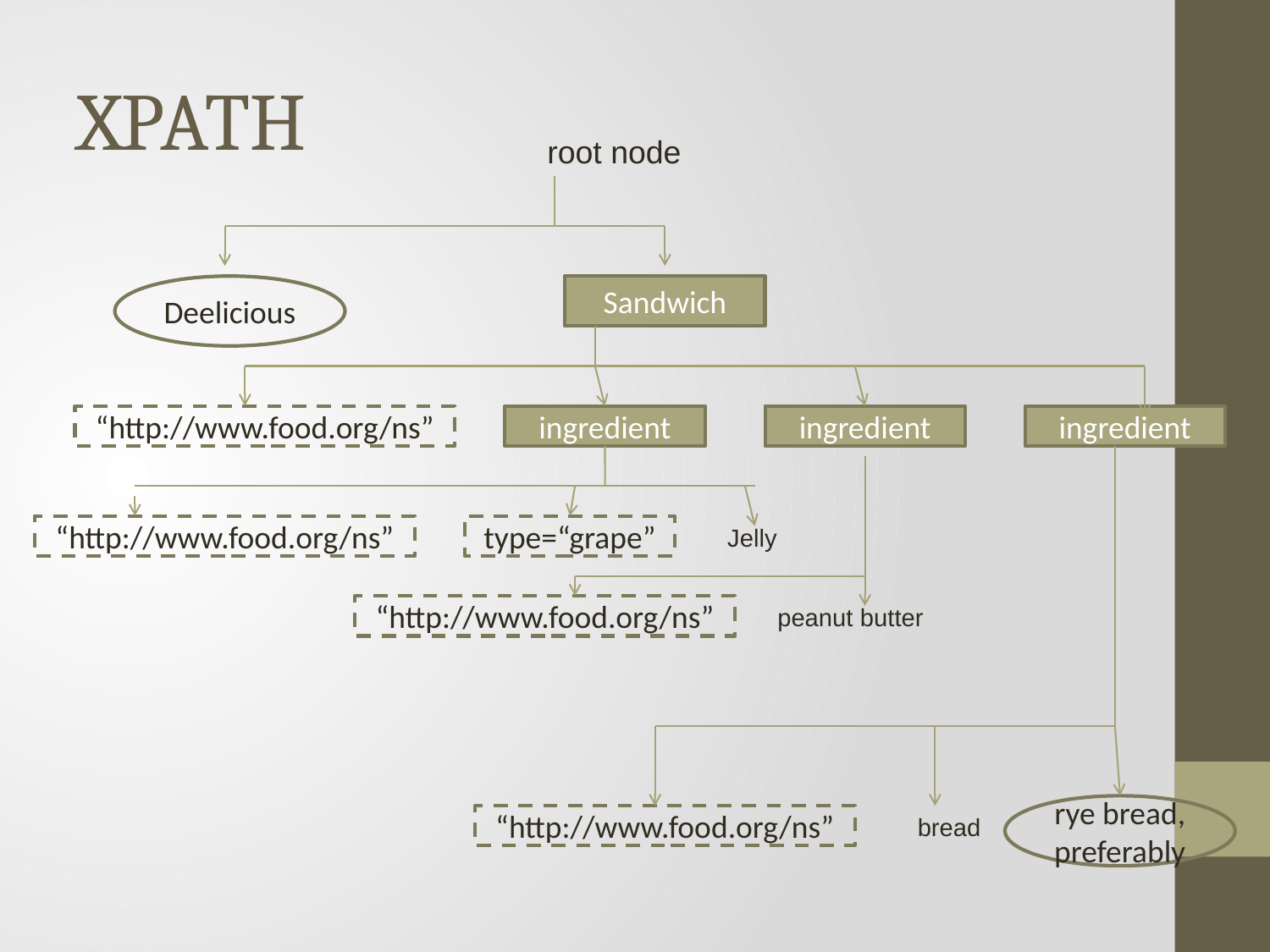

# XPATH
root node
Deelicious
Sandwich
“http://www.food.org/ns”
ingredient
ingredient
ingredient
“http://www.food.org/ns”
type=“grape”
Jelly
“http://www.food.org/ns”
peanut butter
rye bread, preferably
“http://www.food.org/ns”
bread